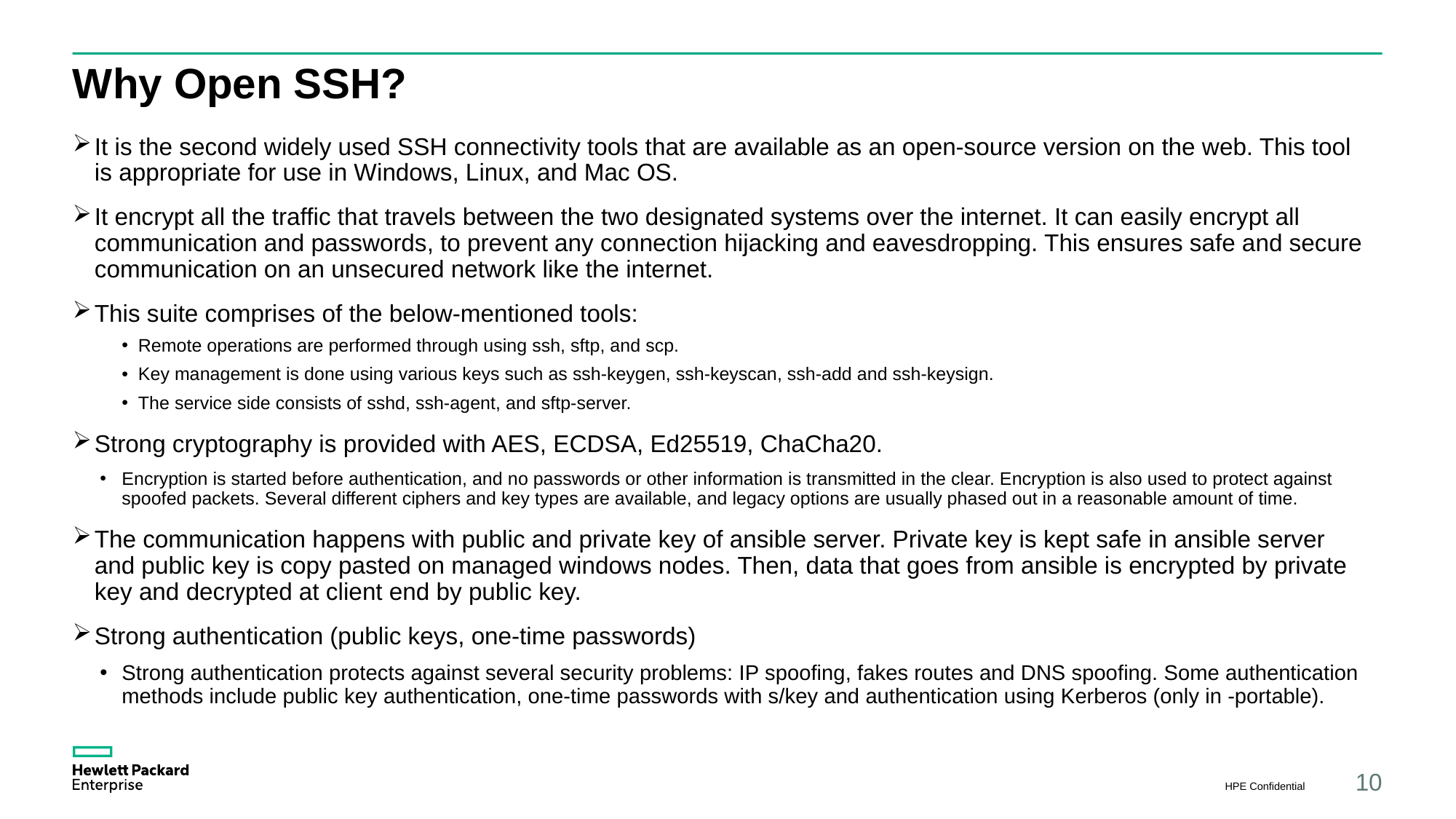

# Why Open SSH?
It is the second widely used SSH connectivity tools that are available as an open-source version on the web. This tool is appropriate for use in Windows, Linux, and Mac OS.
It encrypt all the traffic that travels between the two designated systems over the internet. It can easily encrypt all communication and passwords, to prevent any connection hijacking and eavesdropping. This ensures safe and secure communication on an unsecured network like the internet.
This suite comprises of the below-mentioned tools:
Remote operations are performed through using ssh, sftp, and scp.
Key management is done using various keys such as ssh-keygen, ssh-keyscan, ssh-add and ssh-keysign.
The service side consists of sshd, ssh-agent, and sftp-server.
Strong cryptography is provided with AES, ECDSA, Ed25519, ChaCha20.
Encryption is started before authentication, and no passwords or other information is transmitted in the clear. Encryption is also used to protect against spoofed packets. Several different ciphers and key types are available, and legacy options are usually phased out in a reasonable amount of time.
The communication happens with public and private key of ansible server. Private key is kept safe in ansible server and public key is copy pasted on managed windows nodes. Then, data that goes from ansible is encrypted by private key and decrypted at client end by public key.
Strong authentication (public keys, one-time passwords)
Strong authentication protects against several security problems: IP spoofing, fakes routes and DNS spoofing. Some authentication methods include public key authentication, one-time passwords with s/key and authentication using Kerberos (only in -portable).
HPE Confidential
10